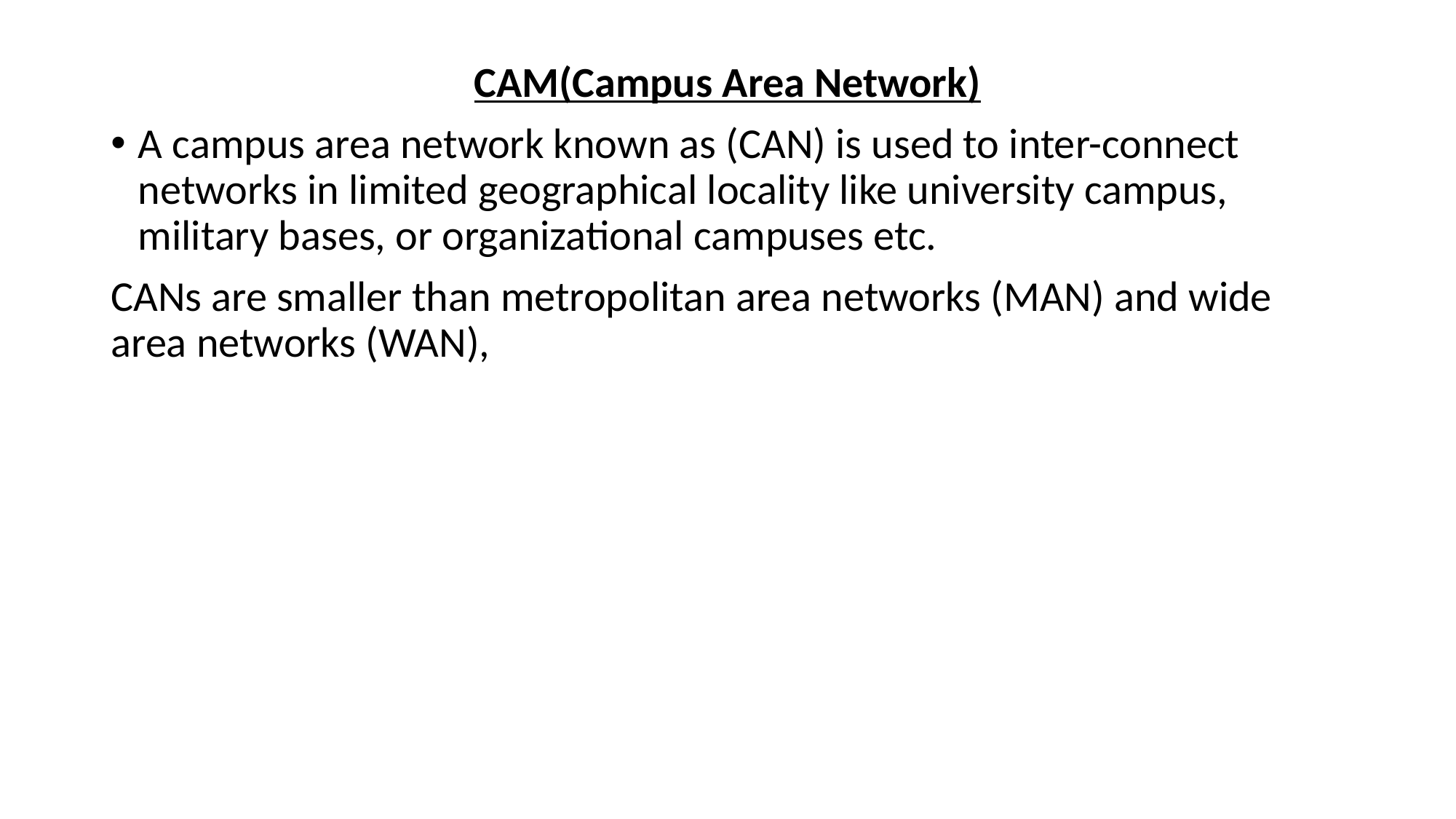

CAM(Campus Area Network)
A campus area network known as (CAN) is used to inter-connect networks in limited geographical locality like university campus, military bases, or organizational campuses etc.
CANs are smaller than metropolitan area networks (MAN) and wide area networks (WAN),